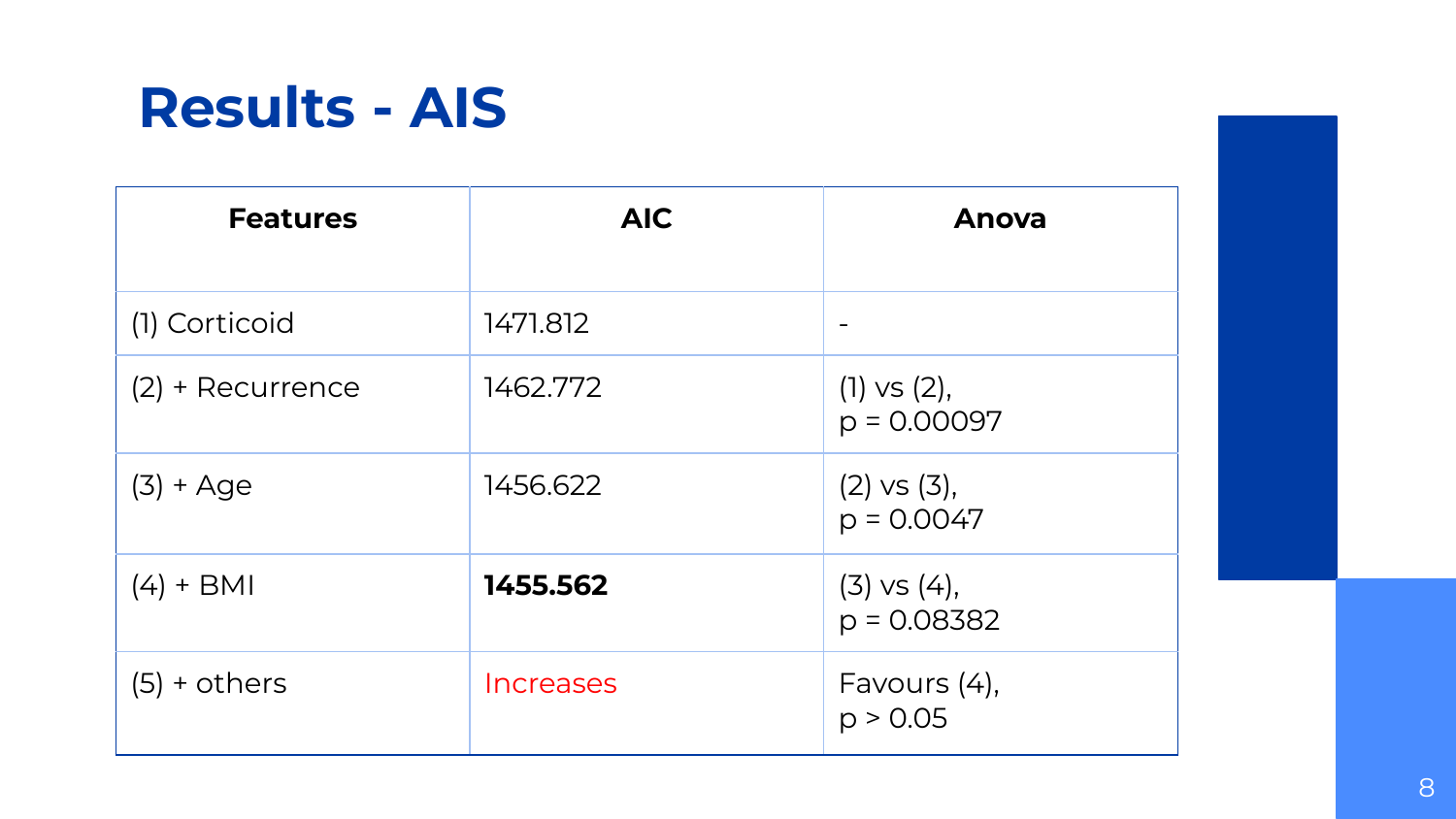

Results - AIS

| Features | AIC | Anova |
| --- | --- | --- |
| (1) Corticoid | 1471.812 | - |
| (2) + Recurrence | 1462.772 | (1) vs (2), p = 0.00097 |
| (3) + Age | 1456.622 | (2) vs (3), p = 0.0047 |
| (4) + BMI | 1455.562 | (3) vs (4), p = 0.08382 |
| (5) + others | Increases | Favours (4), p > 0.05 |

8